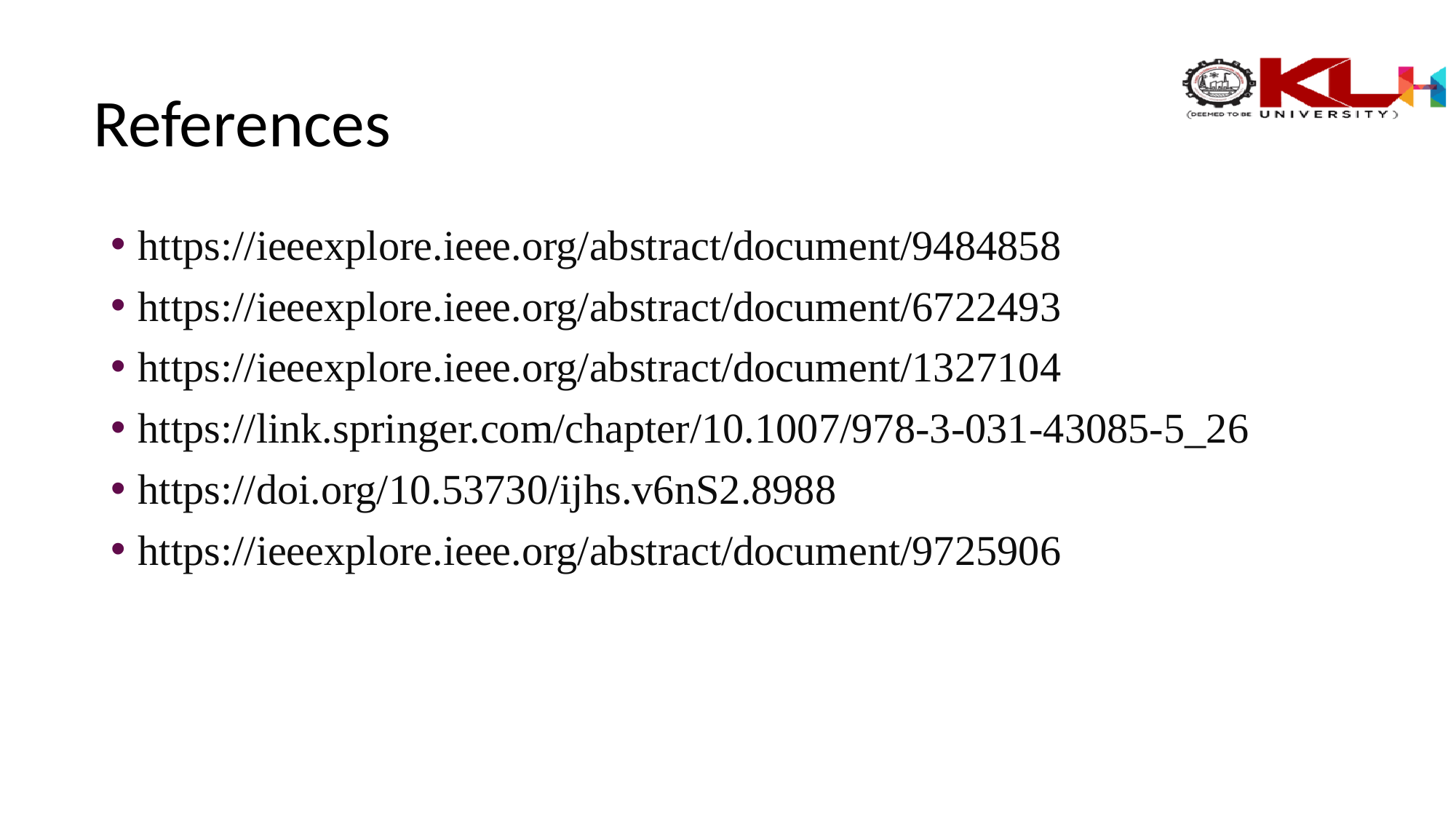

# References
https://ieeexplore.ieee.org/abstract/document/9484858
https://ieeexplore.ieee.org/abstract/document/6722493
https://ieeexplore.ieee.org/abstract/document/1327104
https://link.springer.com/chapter/10.1007/978-3-031-43085-5_26
https://doi.org/10.53730/ijhs.v6nS2.8988
https://ieeexplore.ieee.org/abstract/document/9725906